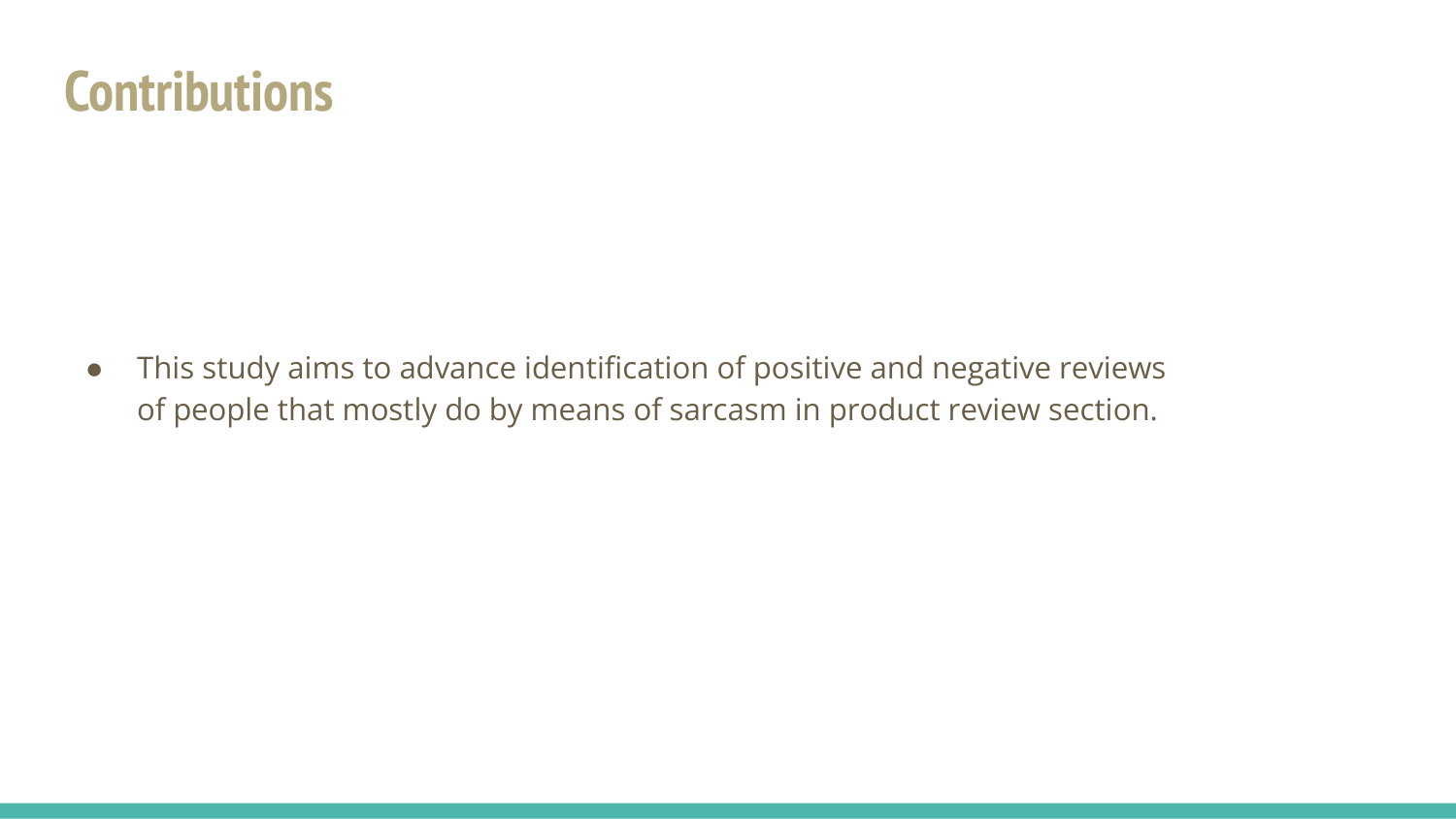

# Contributions
This study aims to advance identification of positive and negative reviews of people that mostly do by means of sarcasm in product review section.